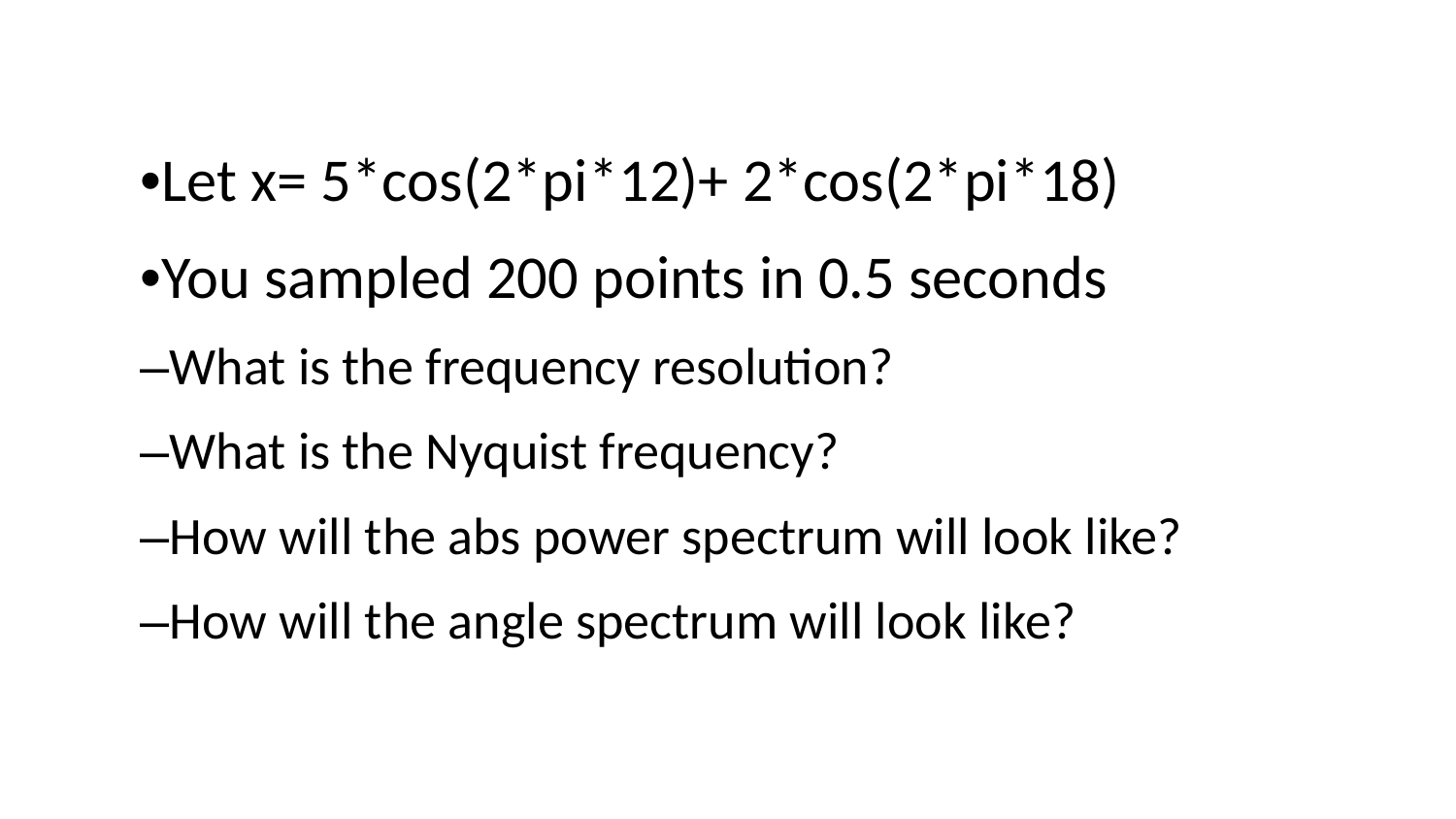

•Let x= 5*cos(2*pi*12)+ 2*cos(2*pi*18)
•You sampled 200 points in 0.5 seconds
–What is the frequency resolution?
–What is the Nyquist frequency?
–How will the abs power spectrum will look like?
–How will the angle spectrum will look like?